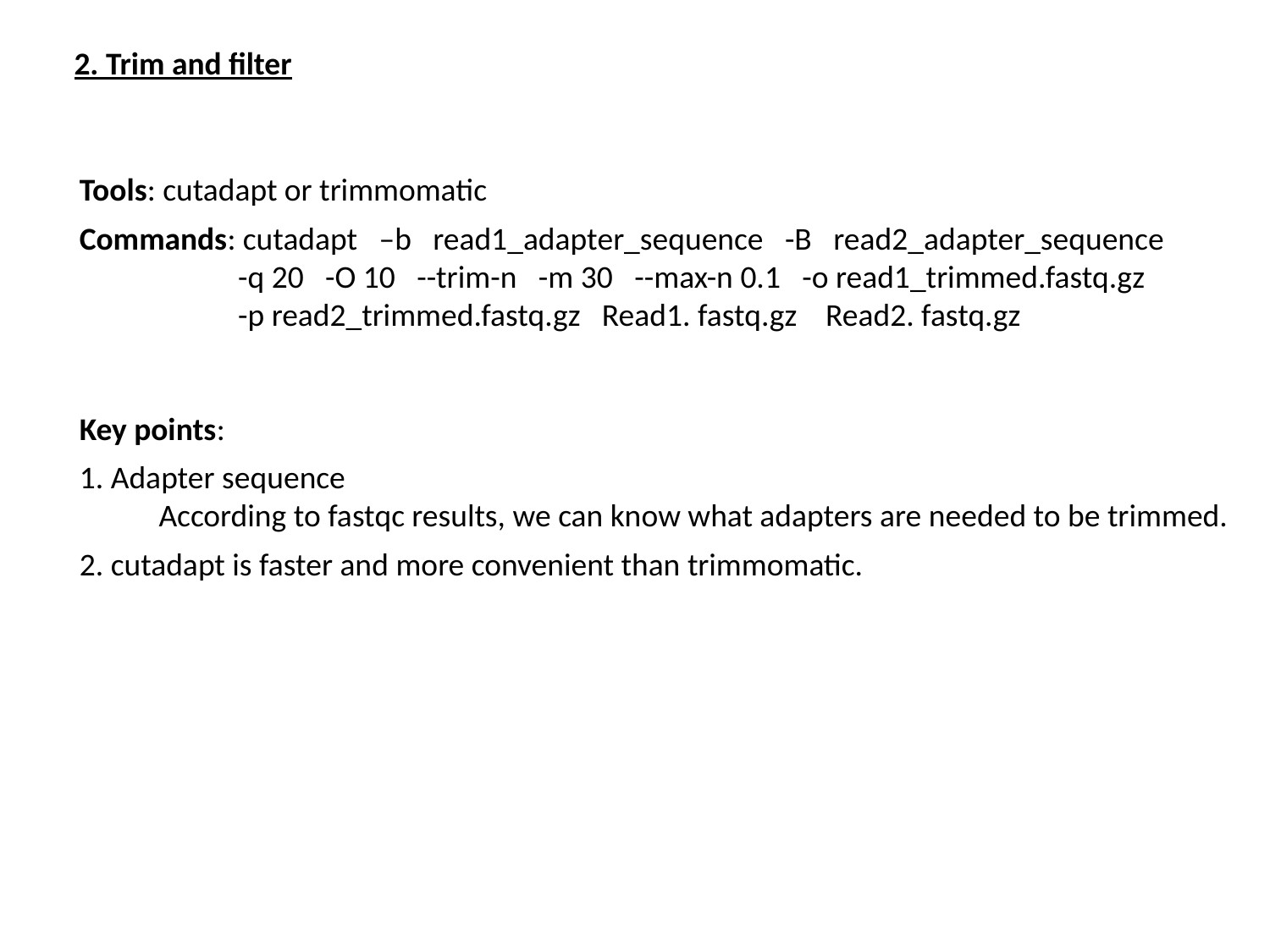

2. Trim and filter
Tools: cutadapt or trimmomatic
Commands: cutadapt   –b   read1_adapter_sequence   -B   read2_adapter_sequence
                      -q 20   -O 10   --trim-n   -m 30   --max-n 0.1   -o read1_trimmed.fastq.gz
                      -p read2_trimmed.fastq.gz   Read1. fastq.gz    Read2. fastq.gz

Key points:
1. Adapter sequence
           According to fastqc results, we can know what adapters are needed to be trimmed.
2. cutadapt is faster and more convenient than trimmomatic.